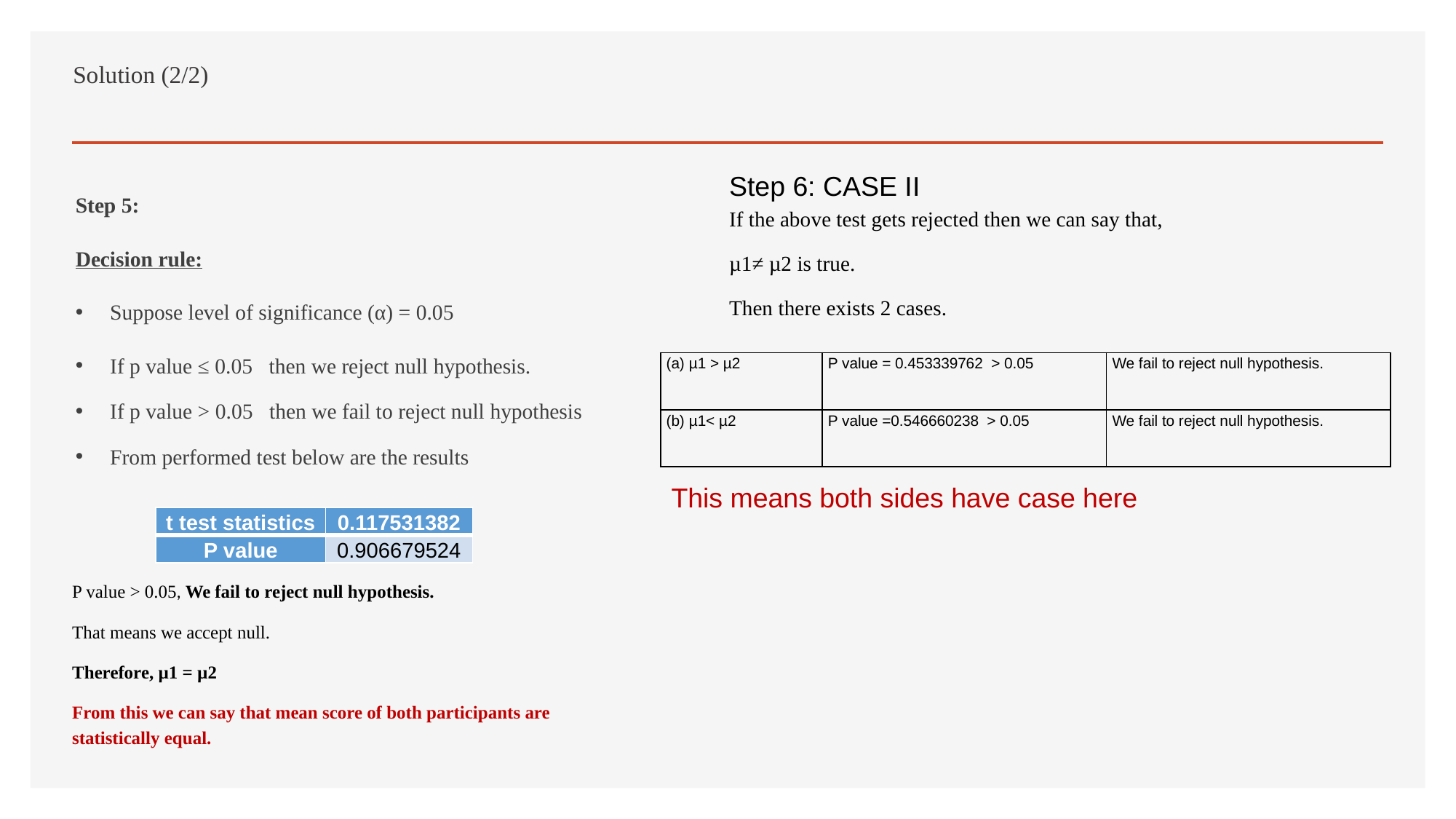

# Solution (2/2)
Step 6: CASE II
If the above test gets rejected then we can say that,
µ1≠ µ2 is true.
Then there exists 2 cases.

Step 5:
Decision rule:
Suppose level of significance (α) = 0.05
If p value ≤ 0.05   then we reject null hypothesis.
If p value > 0.05   then we fail to reject null hypothesis
From performed test below are the results
| (a) µ1 > µ2 | P value = 0.453339762 > 0.05 | We fail to reject null hypothesis. |
| --- | --- | --- |
| (b) µ1< µ2 | P value =0.546660238 > 0.05 | We fail to reject null hypothesis. |
This means both sides have case here
| t test statistics | 0.117531382 |
| --- | --- |
| P value | 0.906679524 |
P value > 0.05, We fail to reject null hypothesis.
That means we accept null.
Therefore, µ1 = µ2
From this we can say that mean score of both participants are statistically equal.